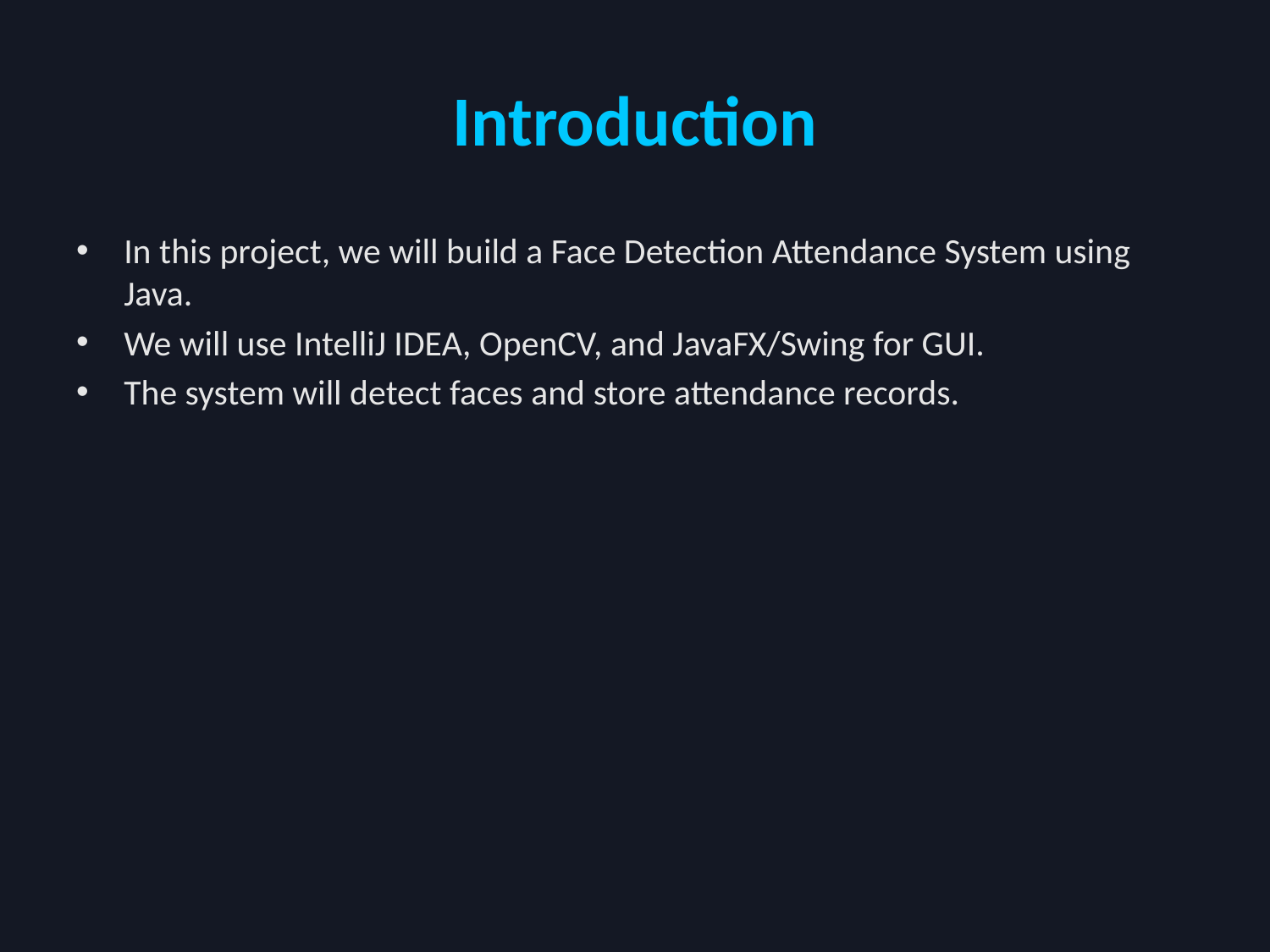

# Introduction
In this project, we will build a Face Detection Attendance System using Java.
We will use IntelliJ IDEA, OpenCV, and JavaFX/Swing for GUI.
The system will detect faces and store attendance records.